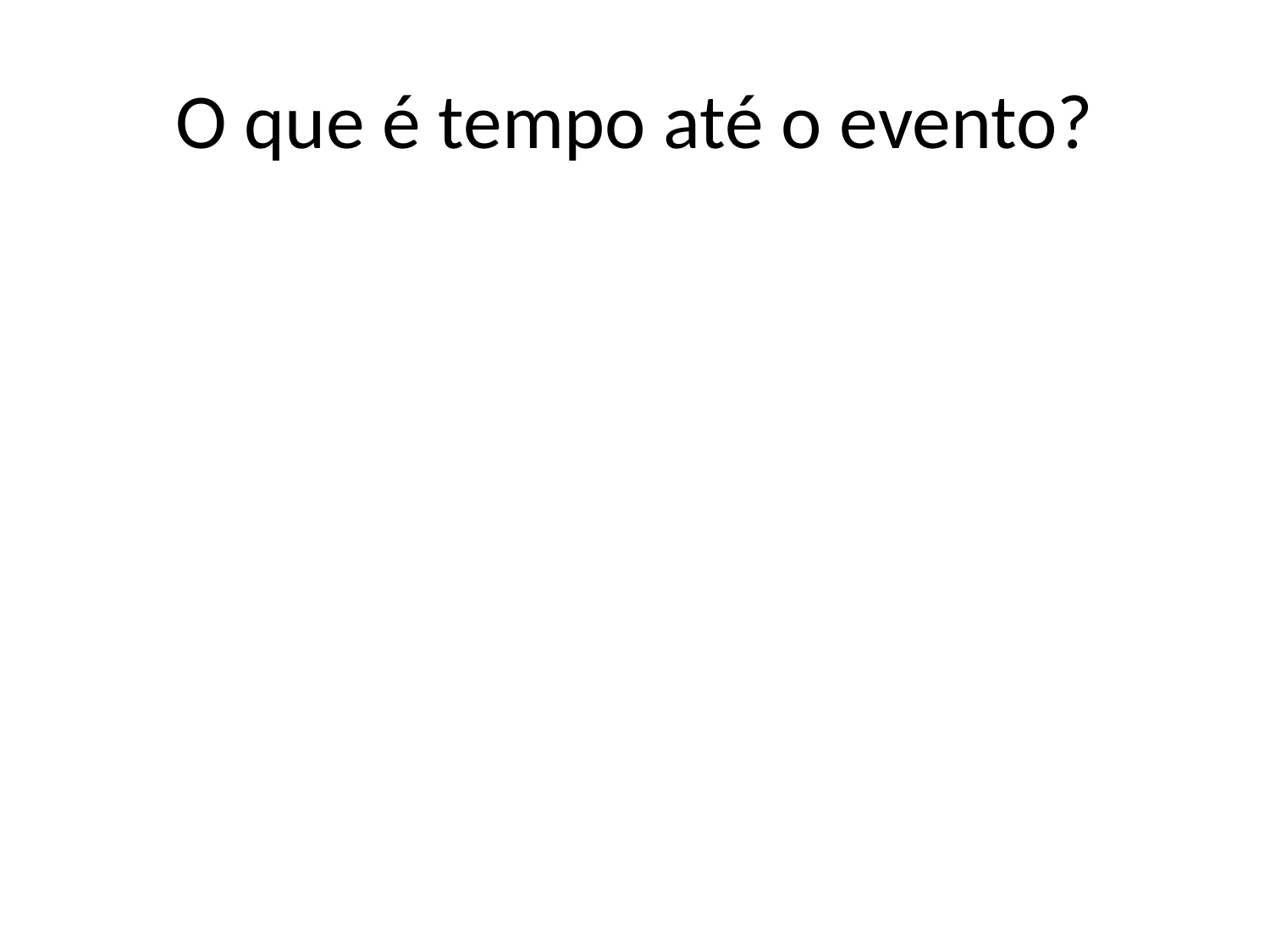

# O que é tempo até o evento?